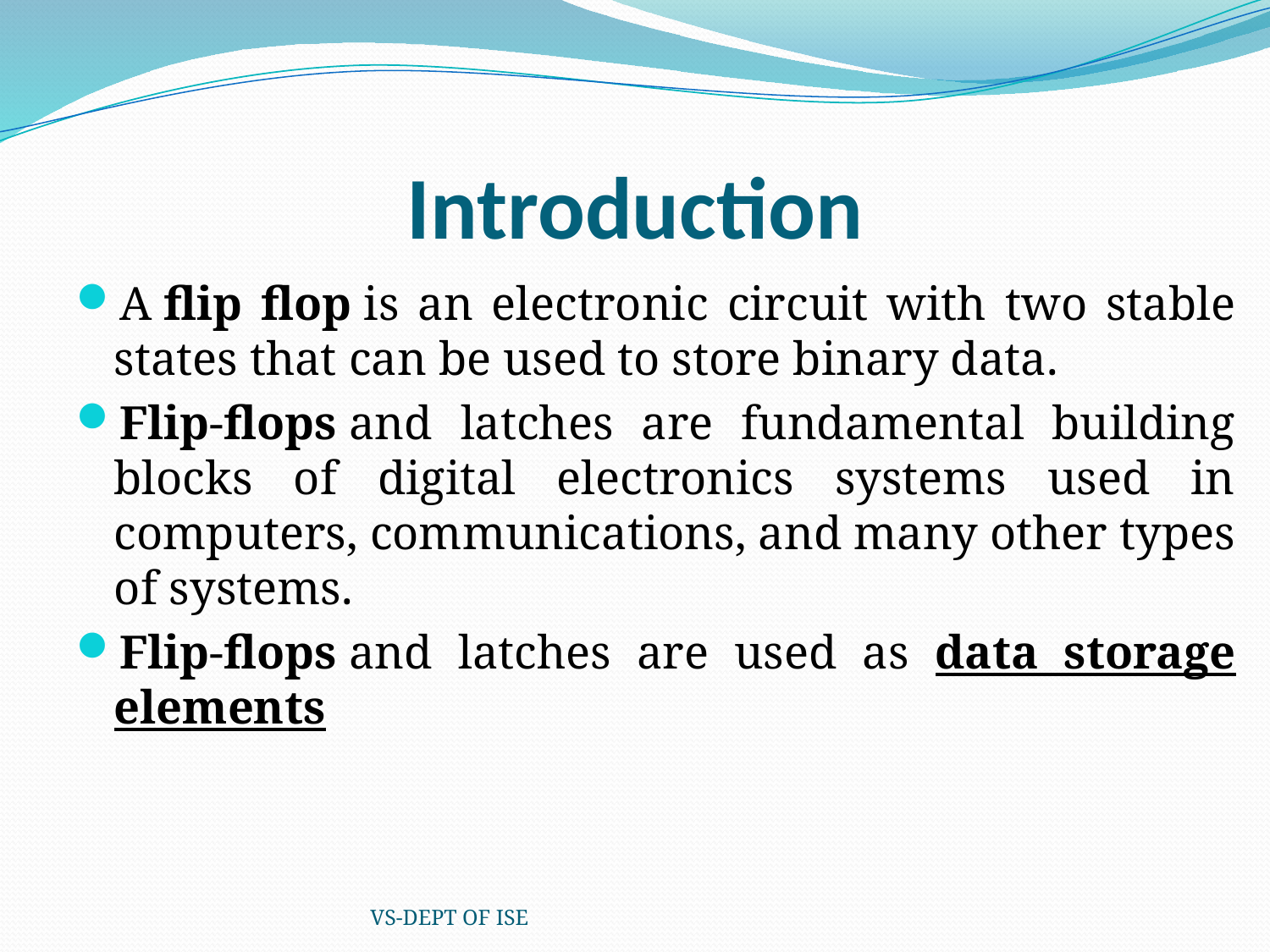

# Introduction
A flip flop is an electronic circuit with two stable states that can be used to store binary data.
Flip-flops and latches are fundamental building blocks of digital electronics systems used in computers, communications, and many other types of systems.
Flip-flops and latches are used as data storage elements
VS-DEPT OF ISE